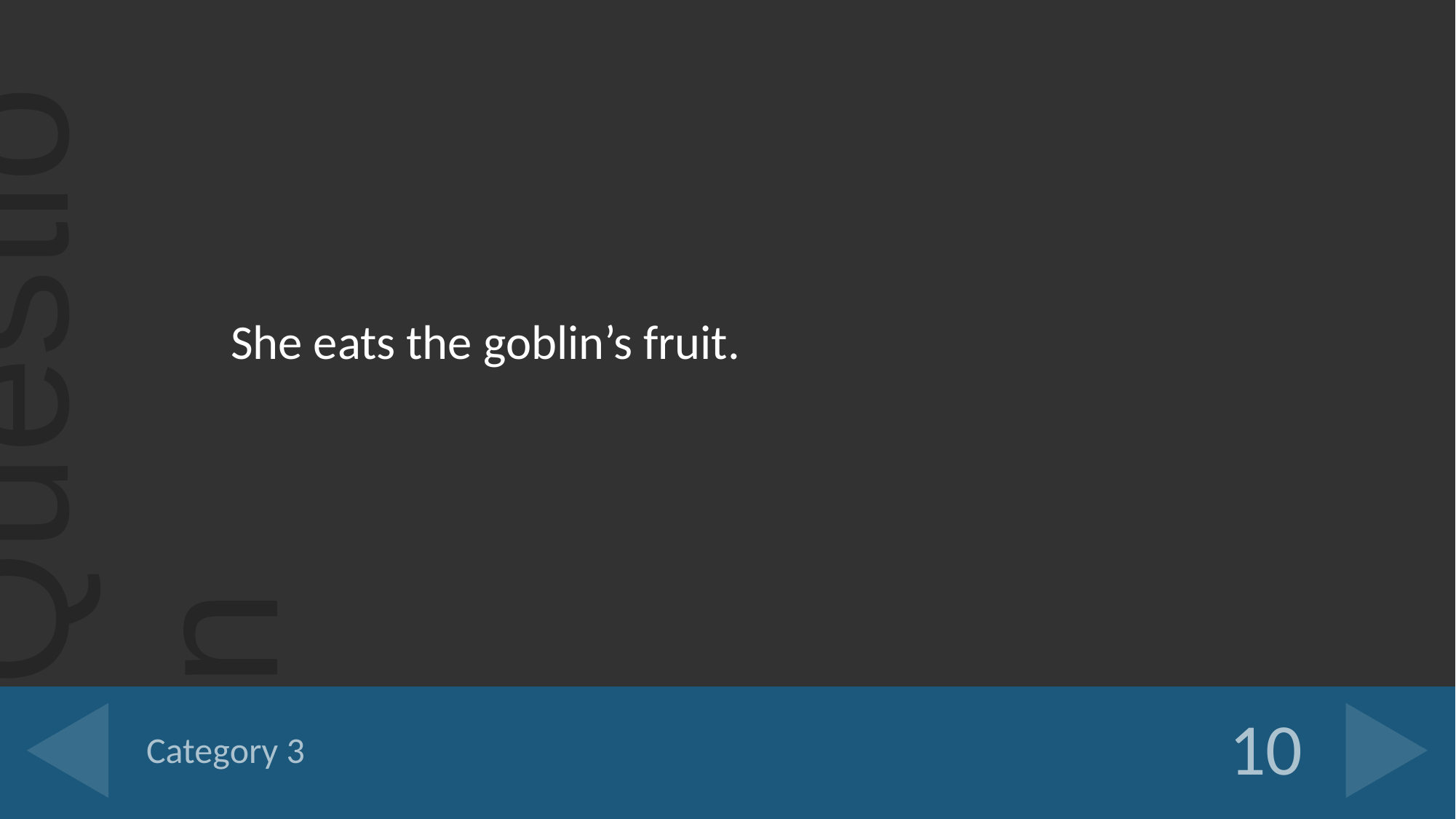

She eats the goblin’s fruit.
# Category 3
10